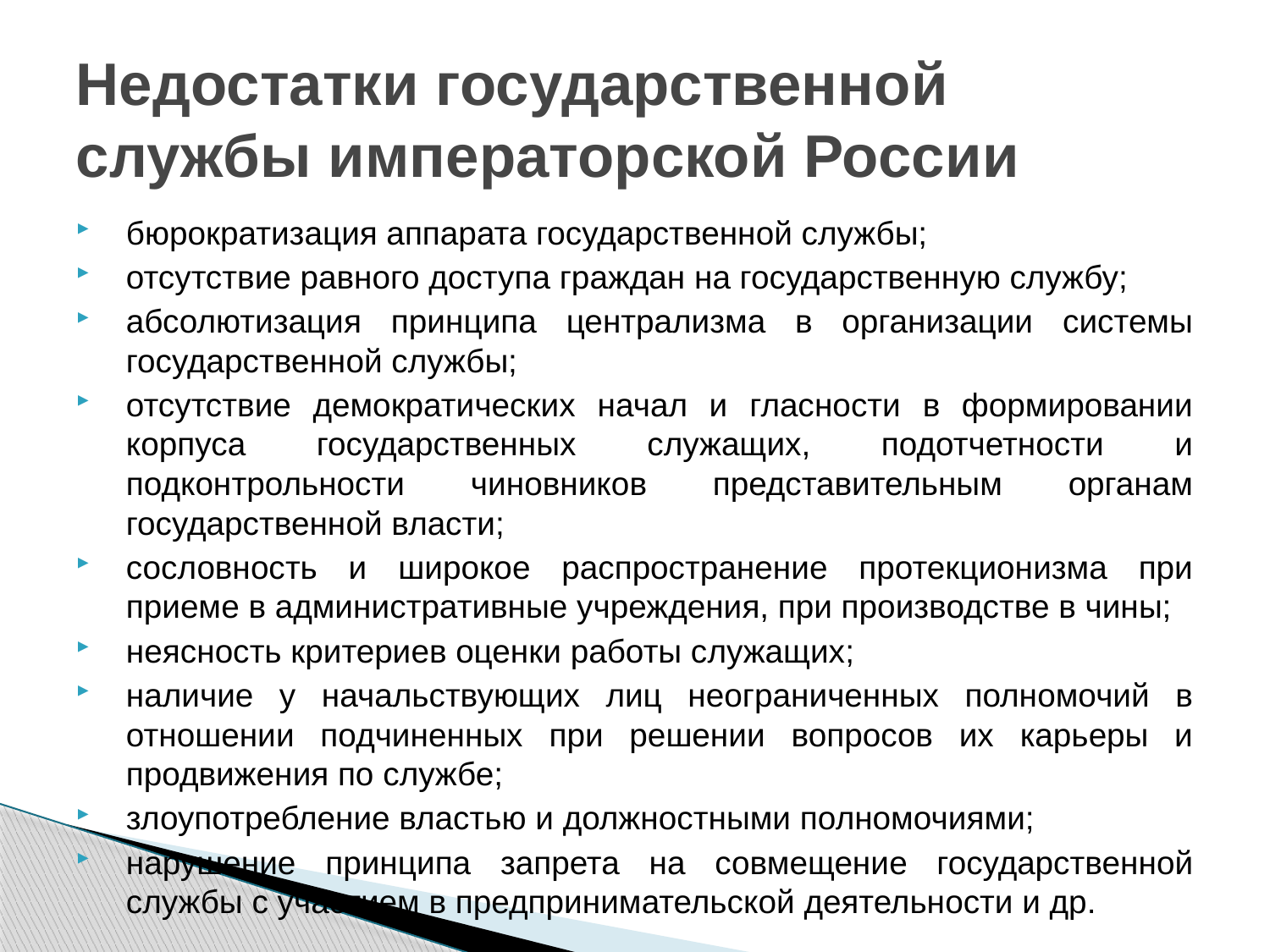

# Недостатки государственной службы императорской России
бюрократизация аппарата государственной службы;
отсутствие равного доступа граждан на государственную службу;
абсолютизация принципа централизма в организации системы государственной службы;
отсутствие демократических начал и гласности в формировании корпуса государственных служащих, подотчетности и подконтрольности чиновников представительным органам государственной власти;
сословность и широкое распространение протекционизма при приеме в административные учреждения, при производстве в чины;
неясность критериев оценки работы служащих;
наличие у начальствующих лиц неограниченных полномочий в отношении подчиненных при решении вопросов их карьеры и продвижения по службе;
злоупотребление властью и должностными полномочиями;
нарушение принципа запрета на совмещение государственной службы с участием в предпринимательской деятельности и др.